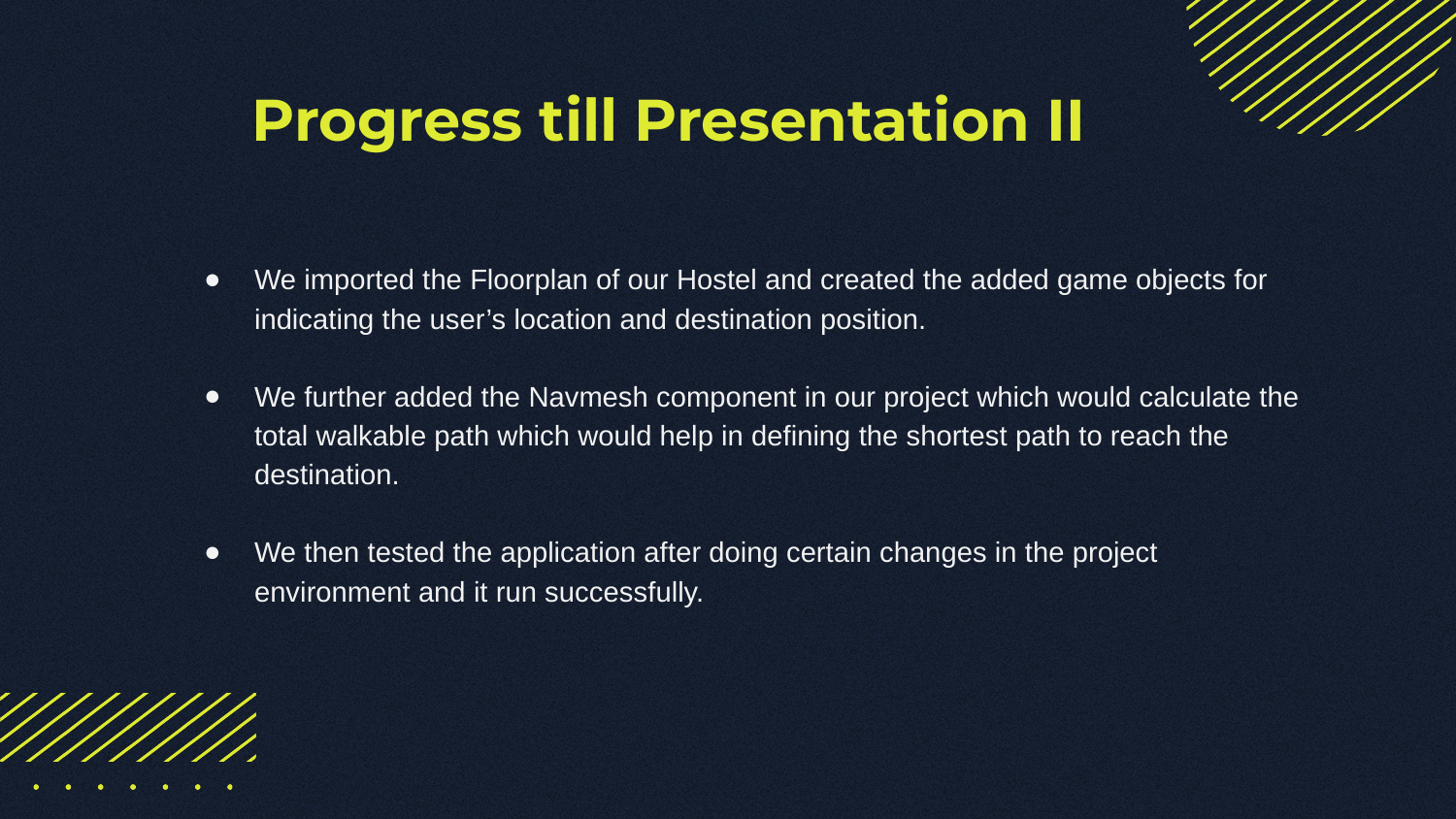

Progress till Presentation II

We imported the Floorplan of our Hostel and created the added game objects for indicating the user’s location and destination position.

We further added the Navmesh component in our project which would calculate the total walkable path which would help in defining the shortest path to reach the destination.

We then tested the application after doing certain changes in the project environment and it run successfully.